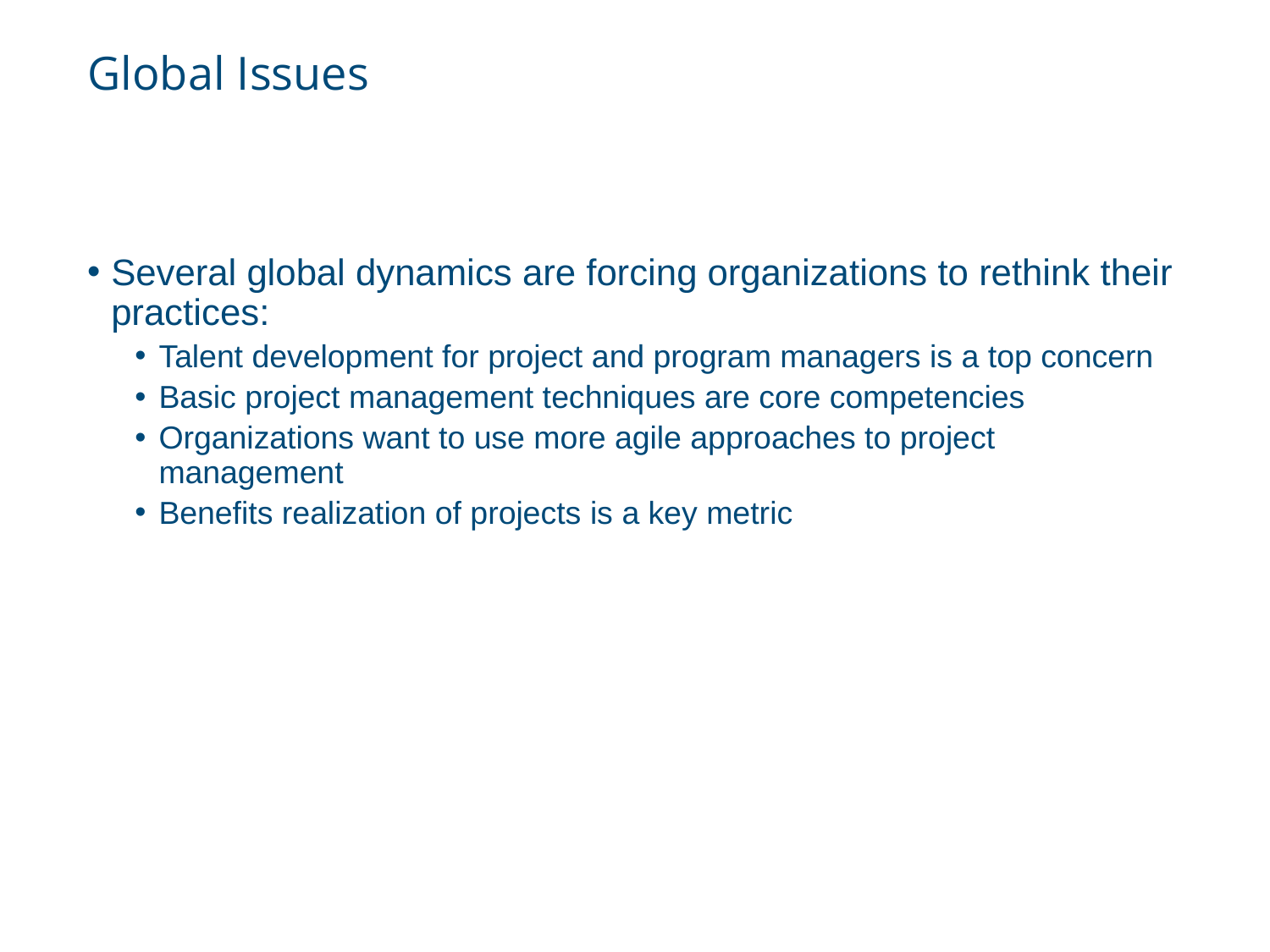

# Global Issues
Several global dynamics are forcing organizations to rethink their practices:
Talent development for project and program managers is a top concern
Basic project management techniques are core competencies
Organizations want to use more agile approaches to project management
Benefits realization of projects is a key metric
Information Technology Project Management, Ninth Edition. © 2019 Cengage. May not be copied, scanned, or duplicated, in whole or in part, except for use as permitted in a license distributed with a certain product or service or otherwise on a password-protected website for classroom use.